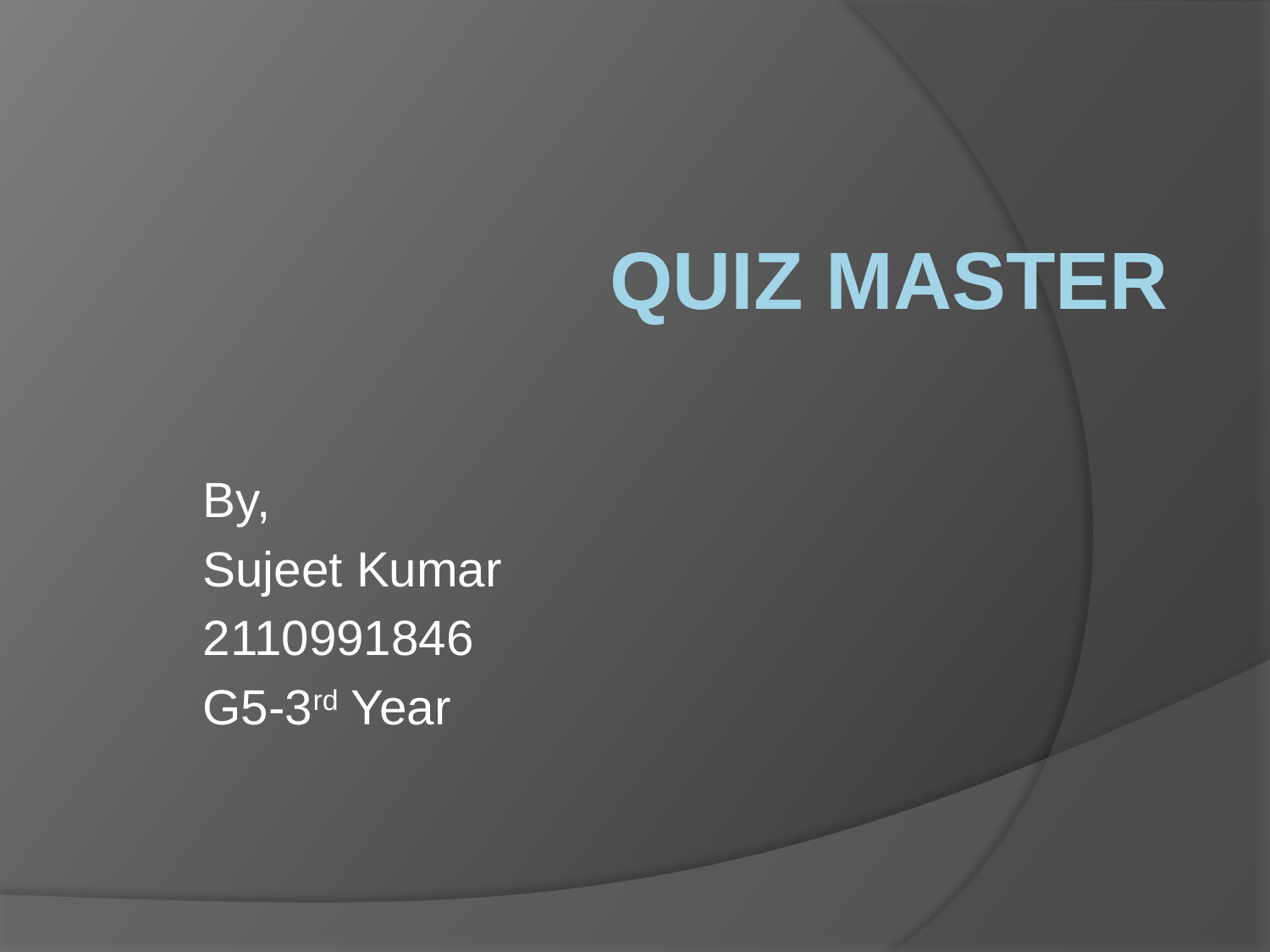

# Quiz Master
By,
Sujeet Kumar
2110991846
G5-3rd Year